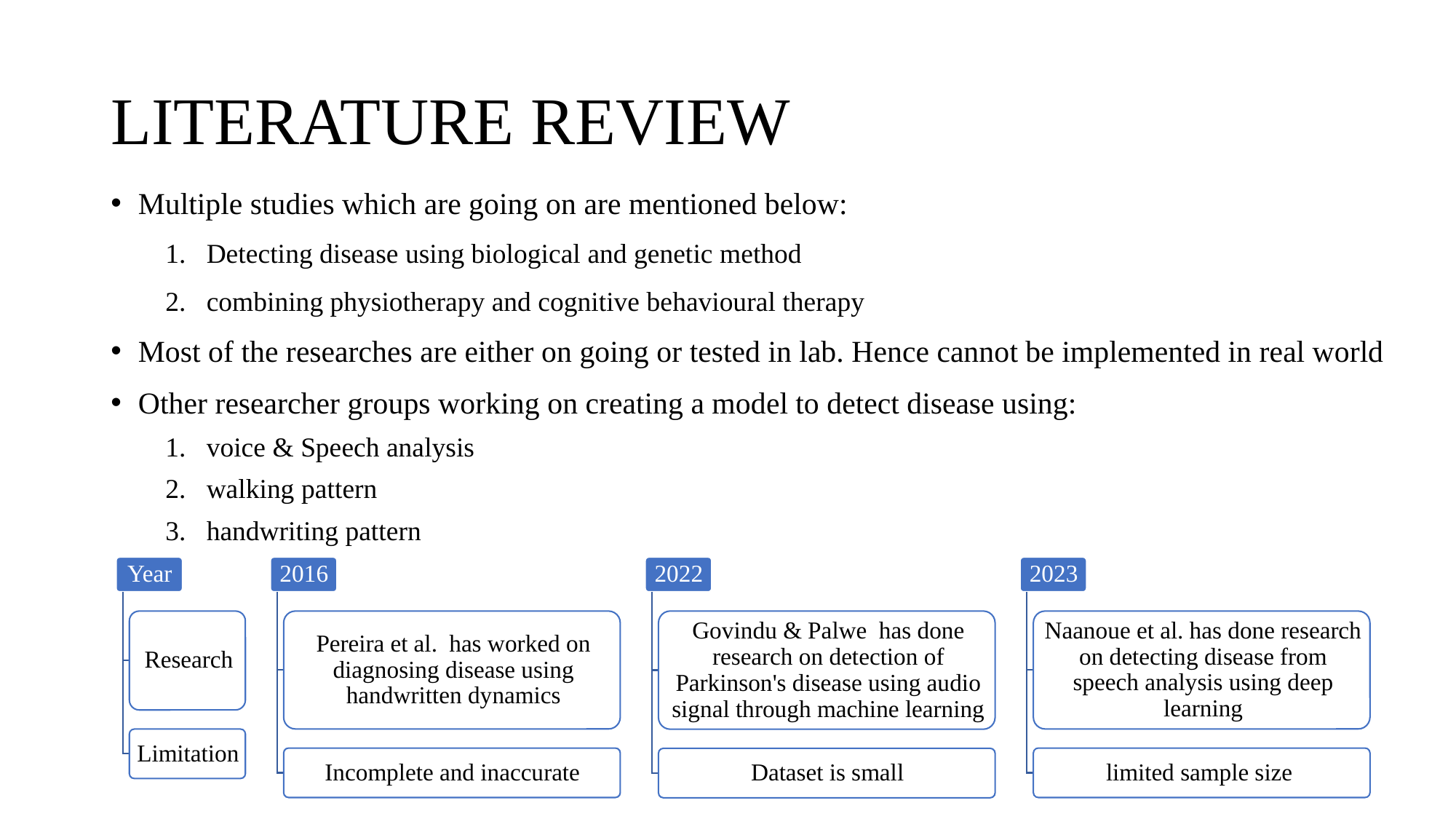

# LITERATURE REVIEW
Multiple studies which are going on are mentioned below:
Detecting disease using biological and genetic method
combining physiotherapy and cognitive behavioural therapy
Most of the researches are either on going or tested in lab. Hence cannot be implemented in real world
Other researcher groups working on creating a model to detect disease using:
voice & Speech analysis
walking pattern
handwriting pattern
Year
Research
Limitation
2016
Pereira et al.  has worked on diagnosing disease using handwritten dynamics
Incomplete and inaccurate
2022
Govindu & Palwe  has done research on detection of Parkinson's disease using audio signal through machine learning
Dataset is small
2023
Naanoue et al. has done research on detecting disease from speech analysis using deep learning
limited sample size